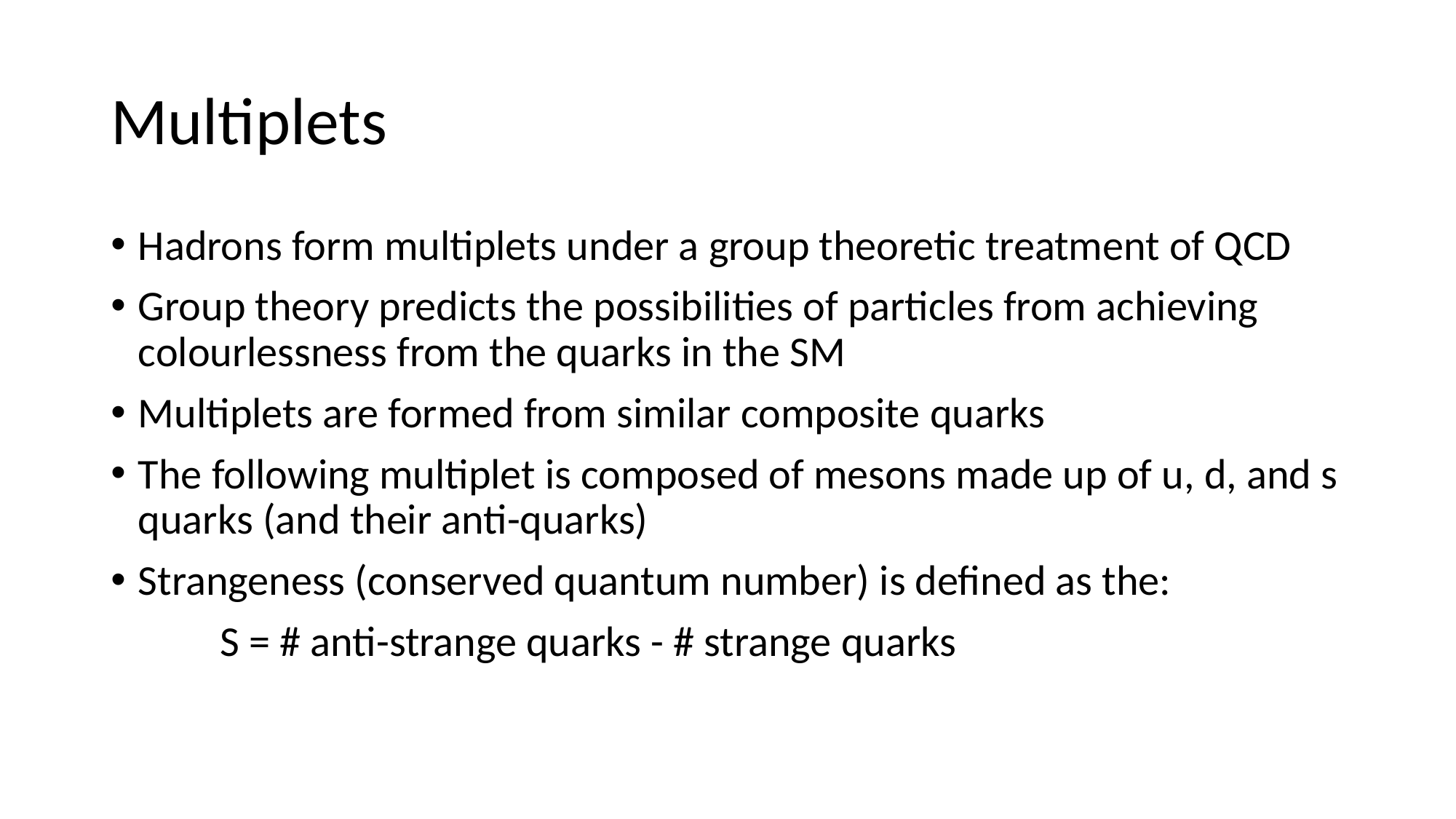

# Multiplets
Hadrons form multiplets under a group theoretic treatment of QCD
Group theory predicts the possibilities of particles from achieving colourlessness from the quarks in the SM
Multiplets are formed from similar composite quarks
The following multiplet is composed of mesons made up of u, d, and s quarks (and their anti-quarks)
Strangeness (conserved quantum number) is defined as the:
	S = # anti-strange quarks - # strange quarks